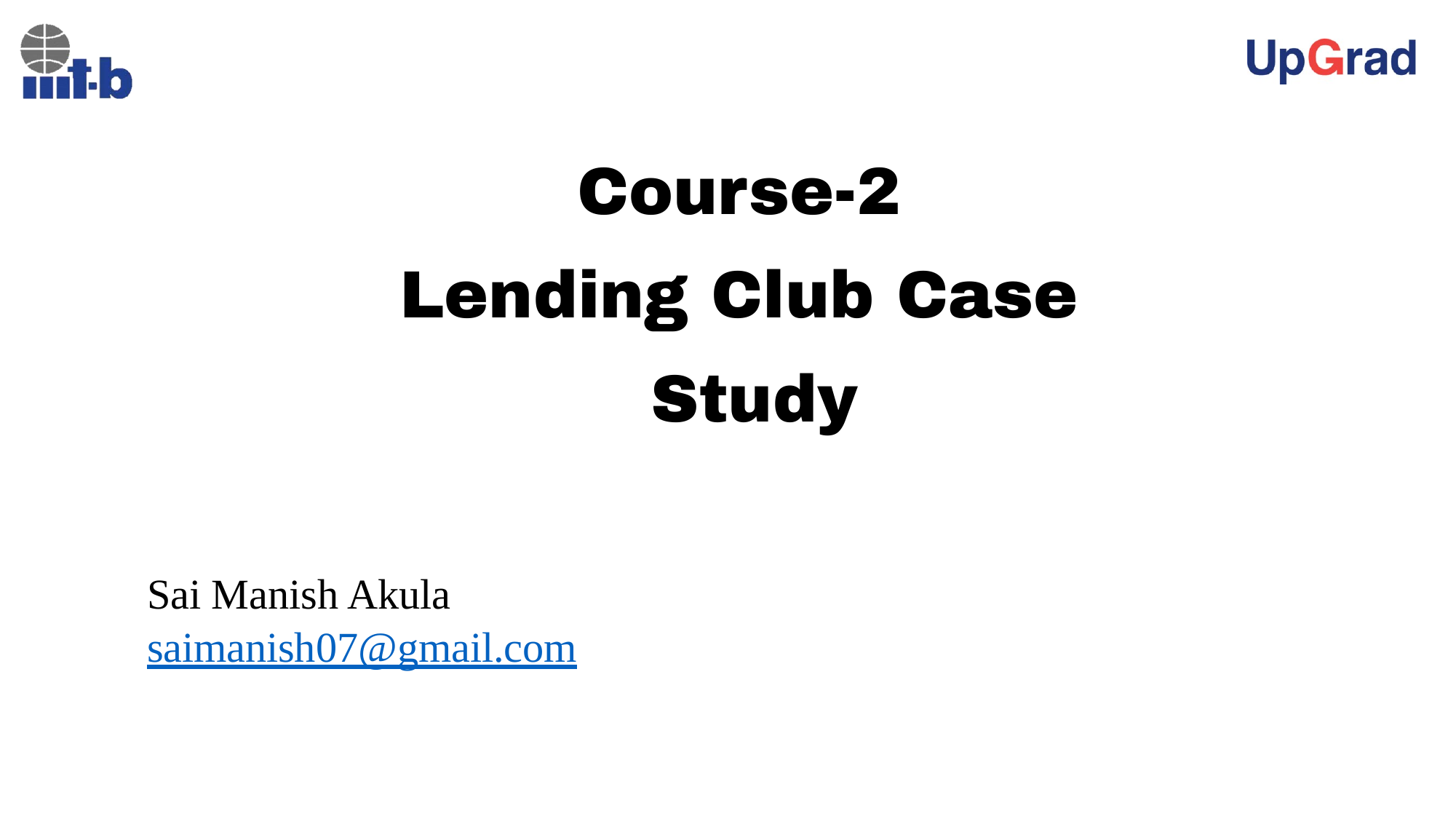

# Course-2 Lending Club Case
Study
Sai Manish Akula
saimanish07@gmail.com